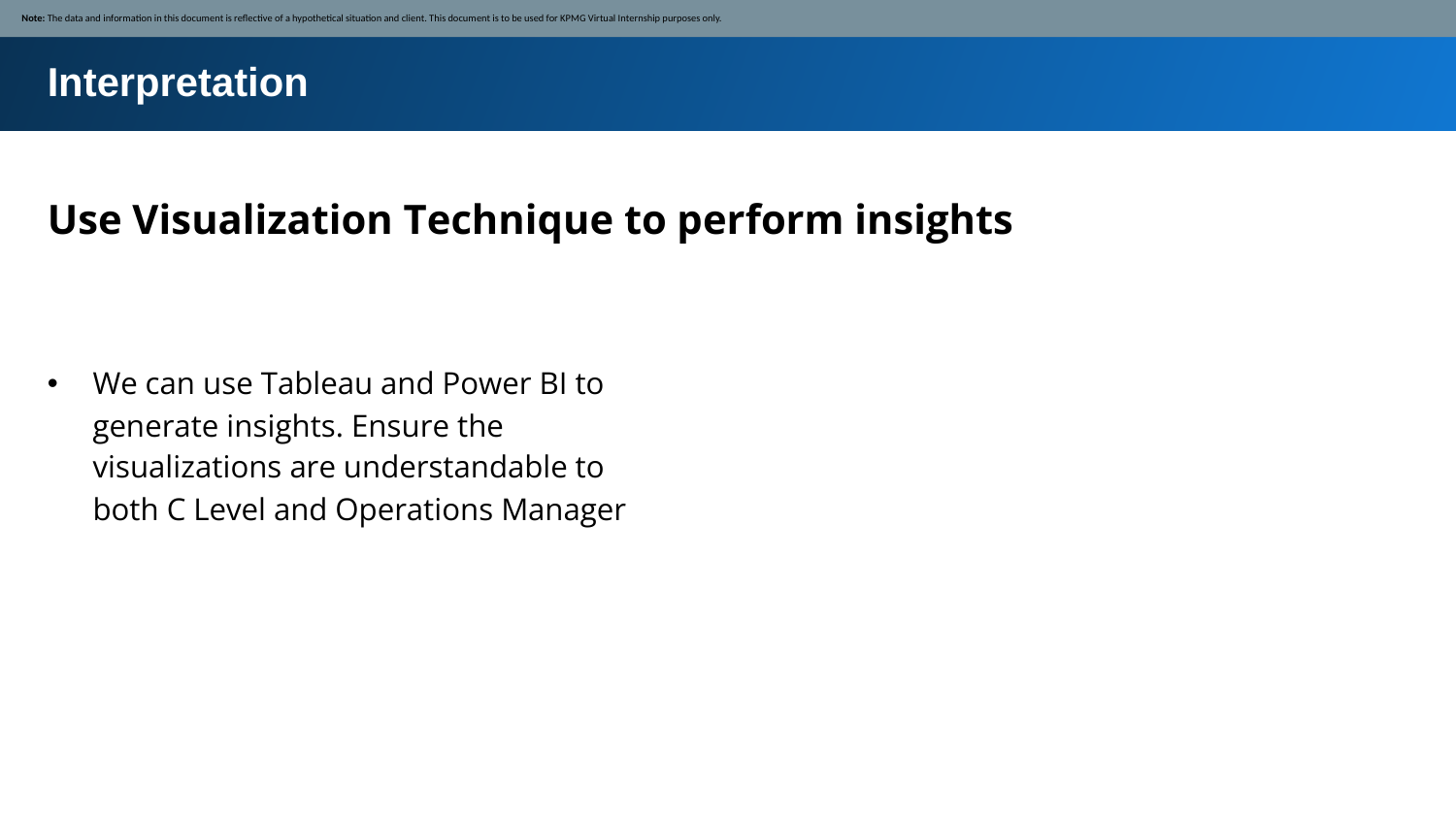

Note: The data and information in this document is reflective of a hypothetical situation and client. This document is to be used for KPMG Virtual Internship purposes only.
Interpretation
Use Visualization Technique to perform insights
We can use Tableau and Power BI to generate insights. Ensure the visualizations are understandable to both C Level and Operations Manager